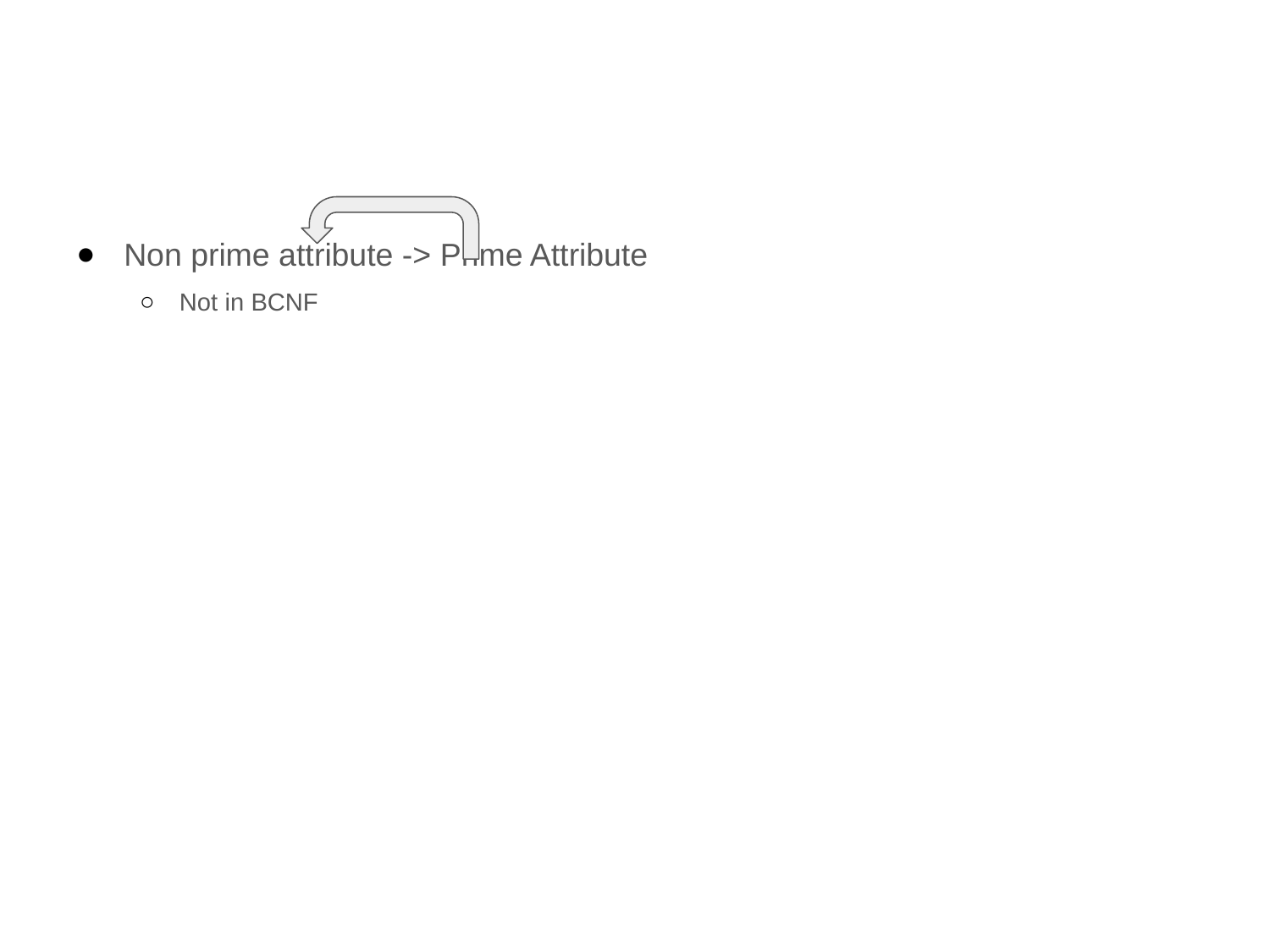

#

Non prime attribute -> Prime Attribute
Not in BCNF